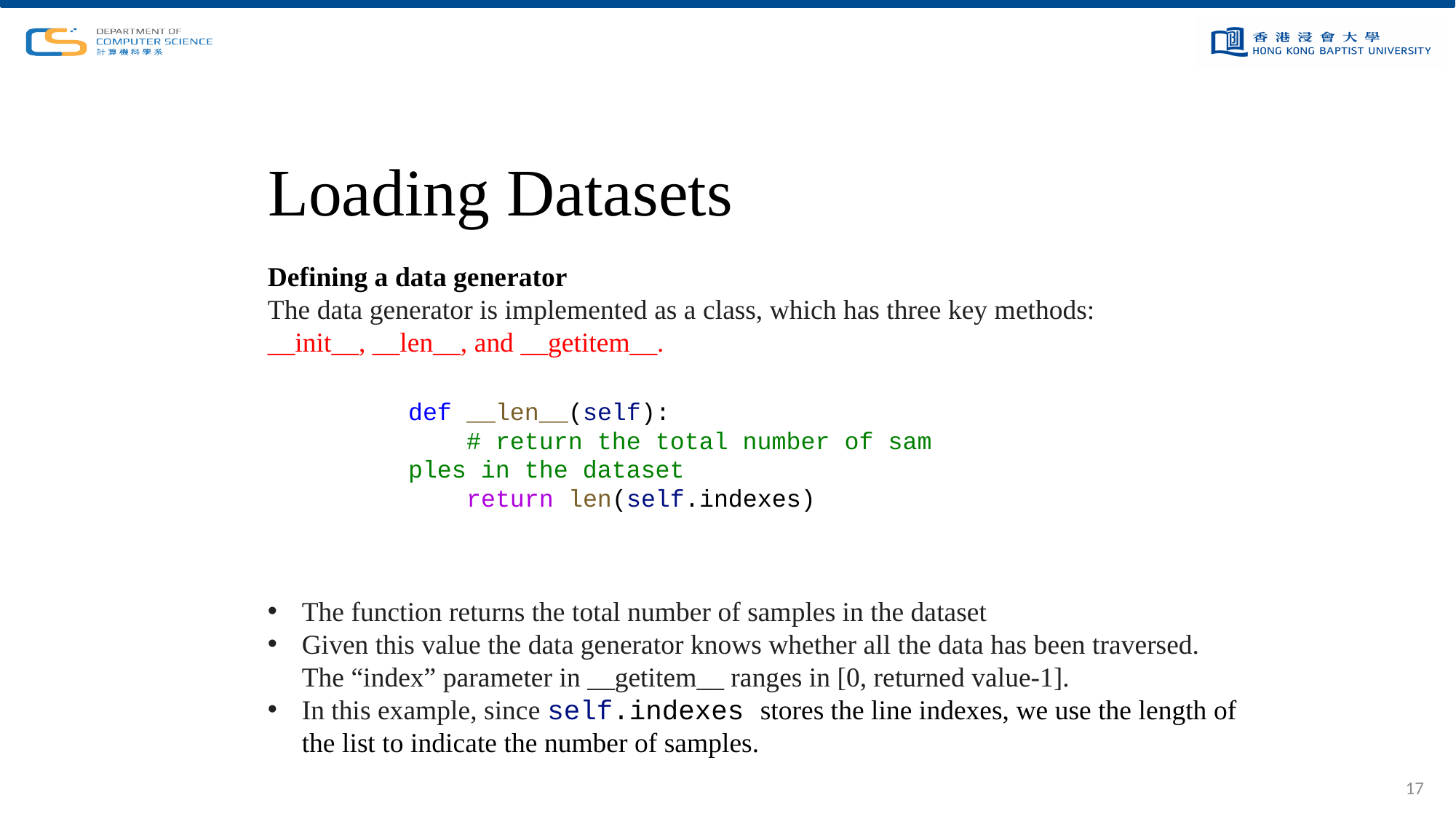

# Loading Datasets
Defining a data generator
The data generator is implemented as a class, which has three key methods:
__init__, __len__, and __getitem__.
def __len__(self):
    # return the total number of samples in the dataset
    return len(self.indexes)
The function returns the total number of samples in the dataset
Given this value the data generator knows whether all the data has been traversed. The “index” parameter in __getitem__ ranges in [0, returned value-1].
In this example, since self.indexes stores the line indexes, we use the length of the list to indicate the number of samples.
17